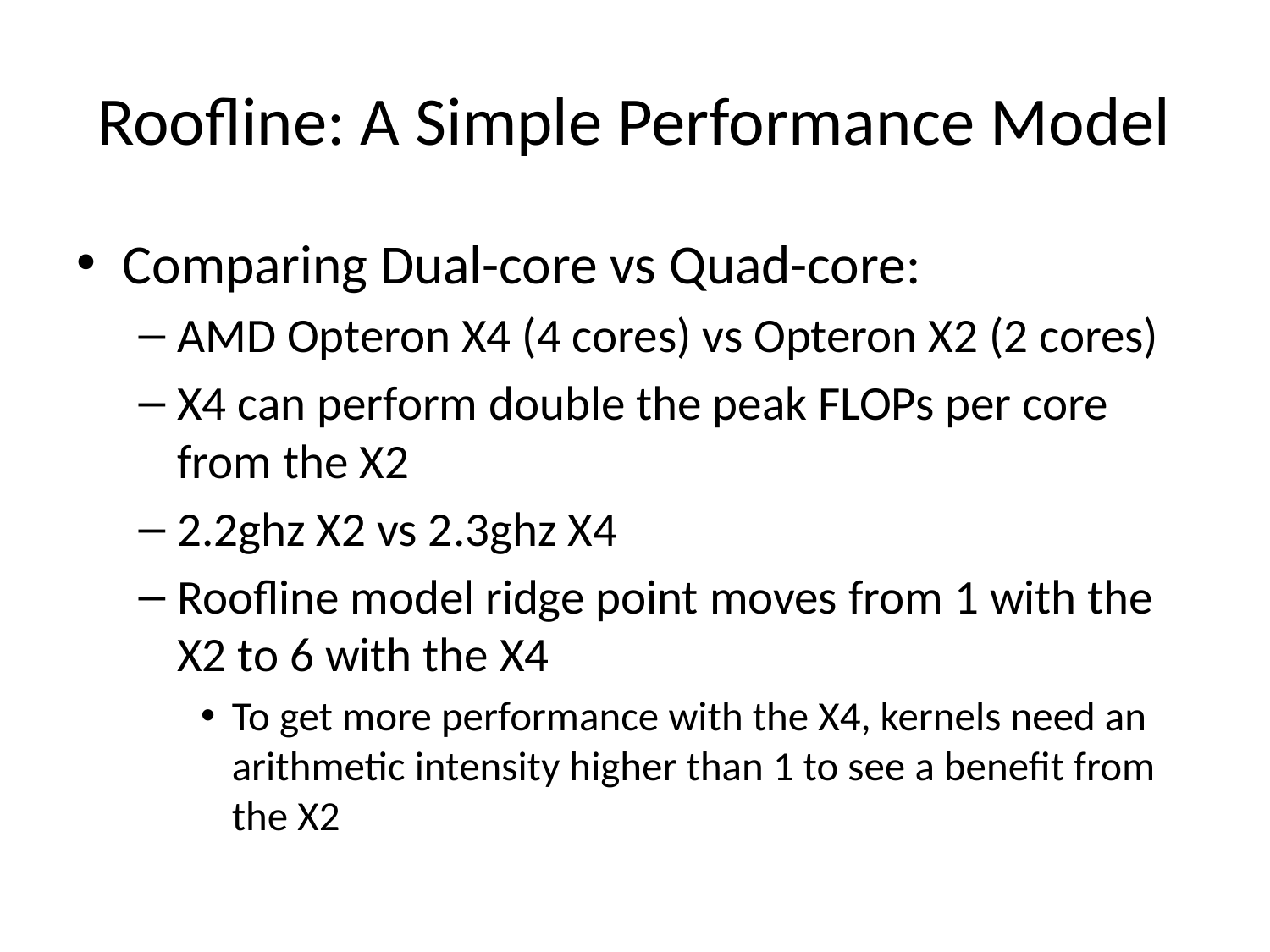

# Roofline: A Simple Performance Model
Comparing Dual-core vs Quad-core:
AMD Opteron X4 (4 cores) vs Opteron X2 (2 cores)
X4 can perform double the peak FLOPs per core from the X2
2.2ghz X2 vs 2.3ghz X4
Roofline model ridge point moves from 1 with the X2 to 6 with the X4
To get more performance with the X4, kernels need an arithmetic intensity higher than 1 to see a benefit from the X2